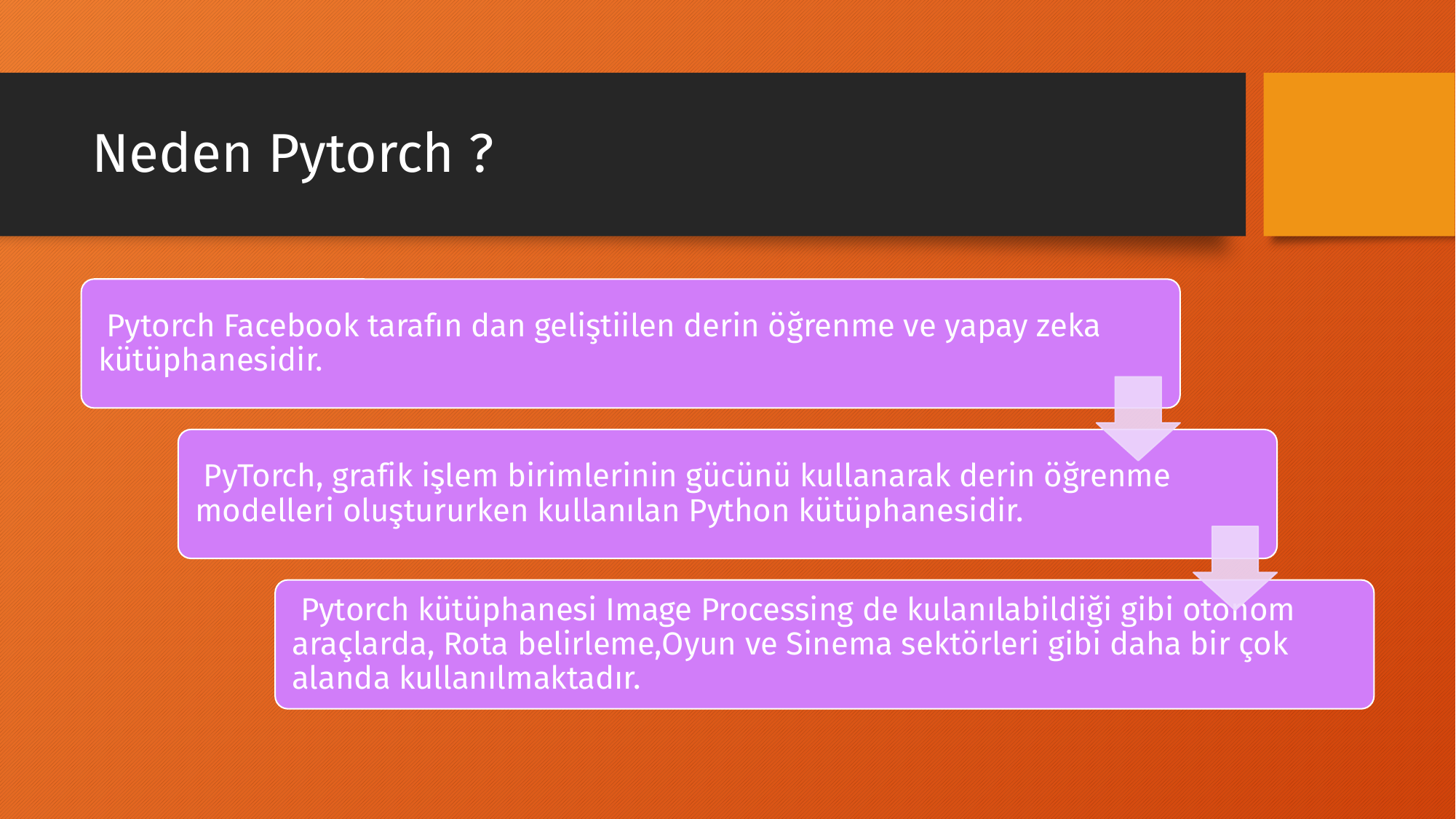

# Neden Pytorch ?
 Pytorch Facebook tarafın dan geliştiilen derin öğrenme ve yapay zeka kütüphanesidir.
 PyTorch, grafik işlem birimlerinin gücünü kullanarak derin öğrenme modelleri oluştururken kullanılan Python kütüphanesidir.
 Pytorch kütüphanesi Image Processing de kulanılabildiği gibi otonom araçlarda, Rota belirleme,Oyun ve Sinema sektörleri gibi daha bir çok alanda kullanılmaktadır.